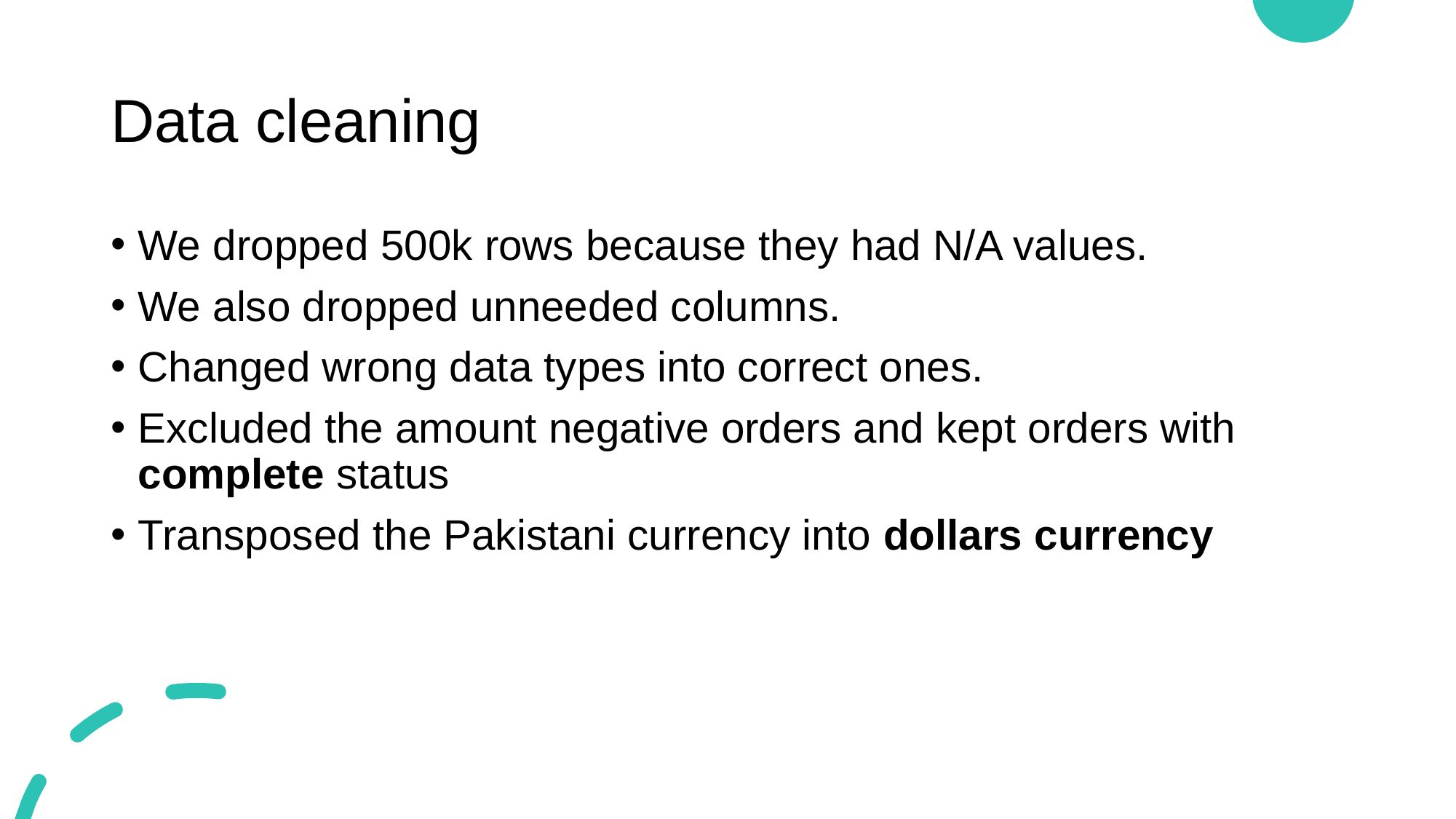

# Data cleaning
We dropped 500k rows because they had N/A values.
We also dropped unneeded columns.
Changed wrong data types into correct ones.
Excluded the amount negative orders and kept orders with complete status
Transposed the Pakistani currency into dollars currency